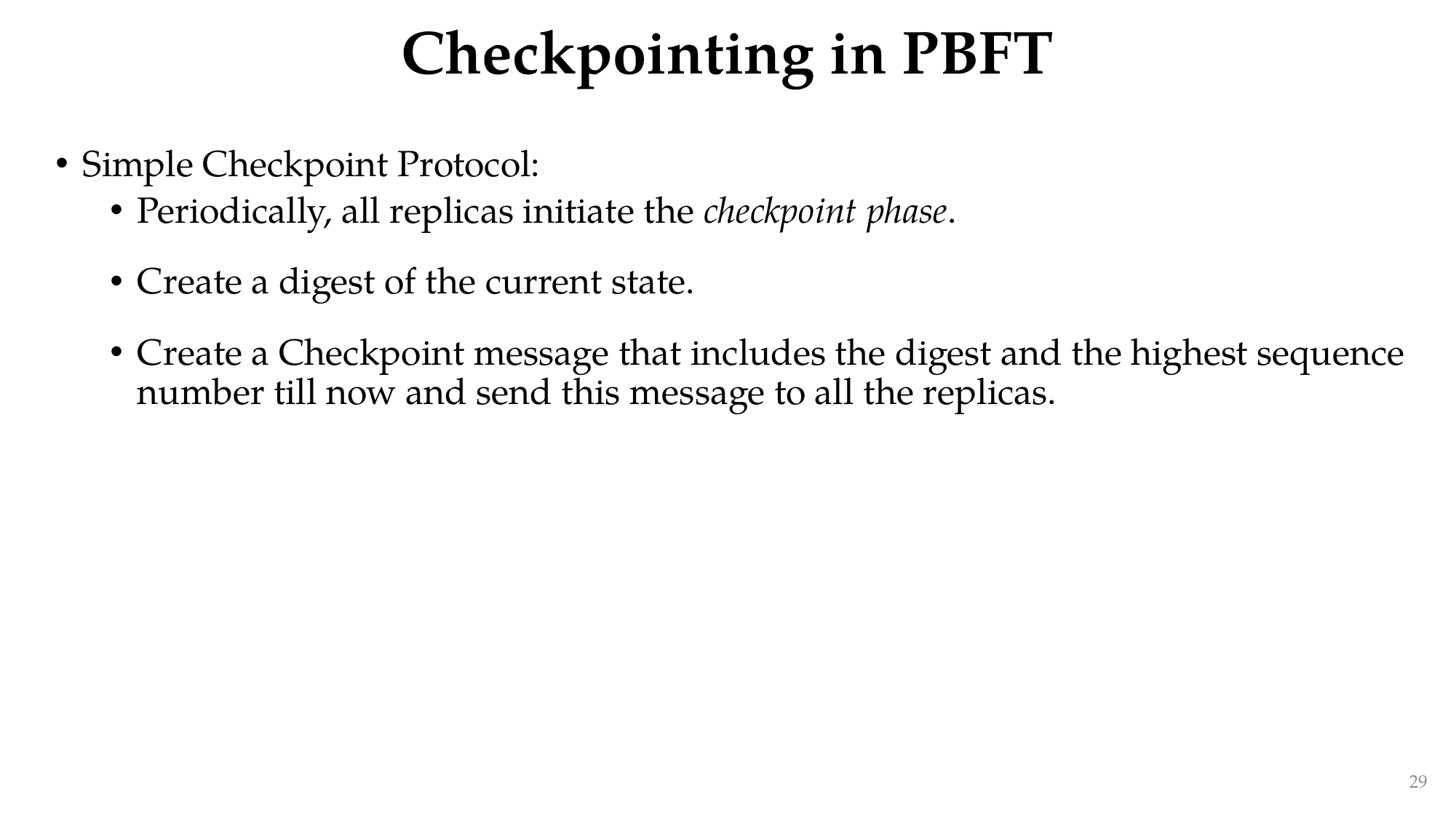

# Checkpointing in PBFT
Simple Checkpoint Protocol:
Periodically, all replicas initiate the checkpoint phase.

Create a digest of the current state.

Create a Checkpoint message that includes the digest and the highest sequence number till now and send this message to all the replicas.

29